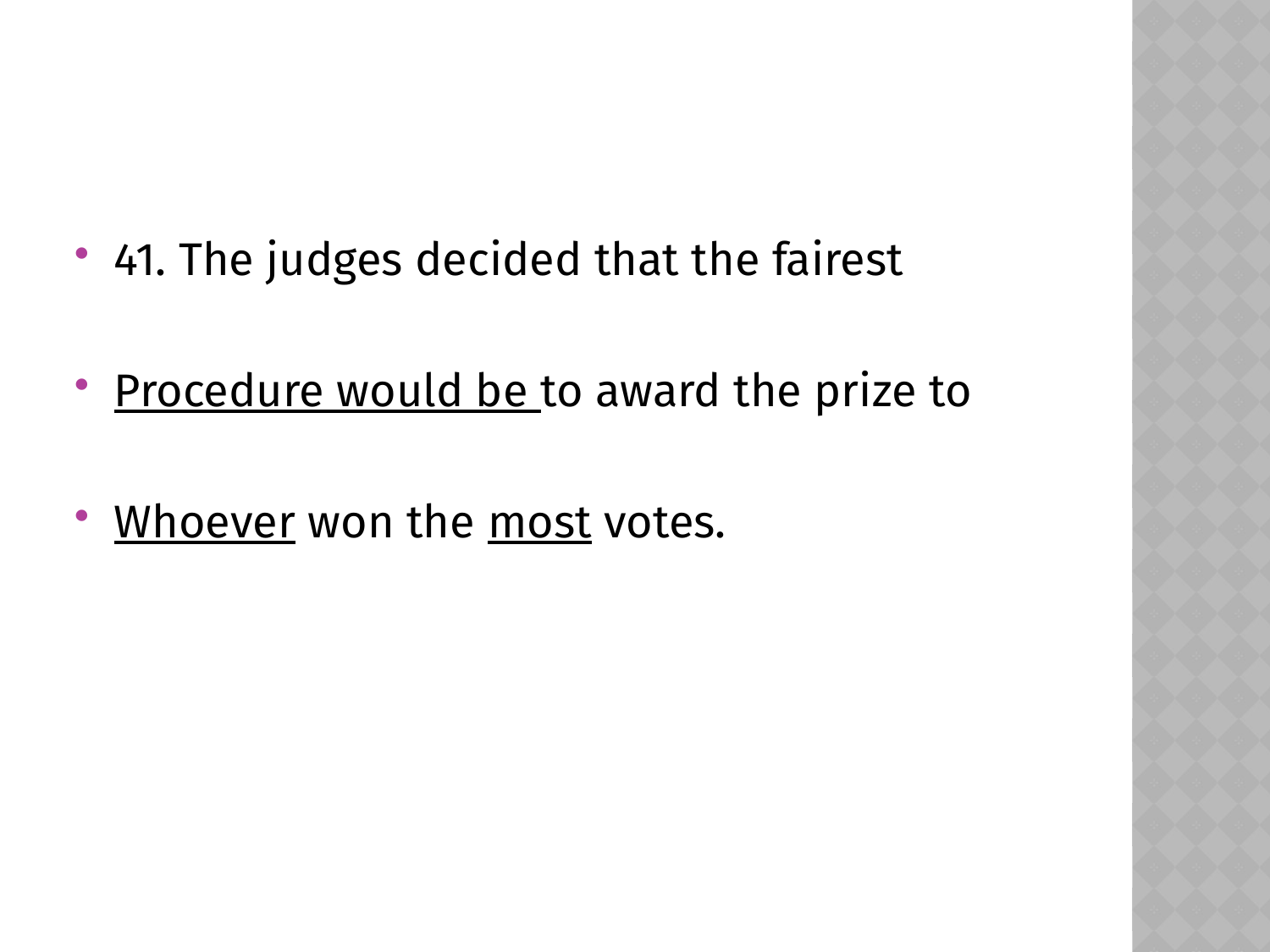

#
41. The judges decided that the fairest

Procedure would be to award the prize to

Whoever won the most votes.